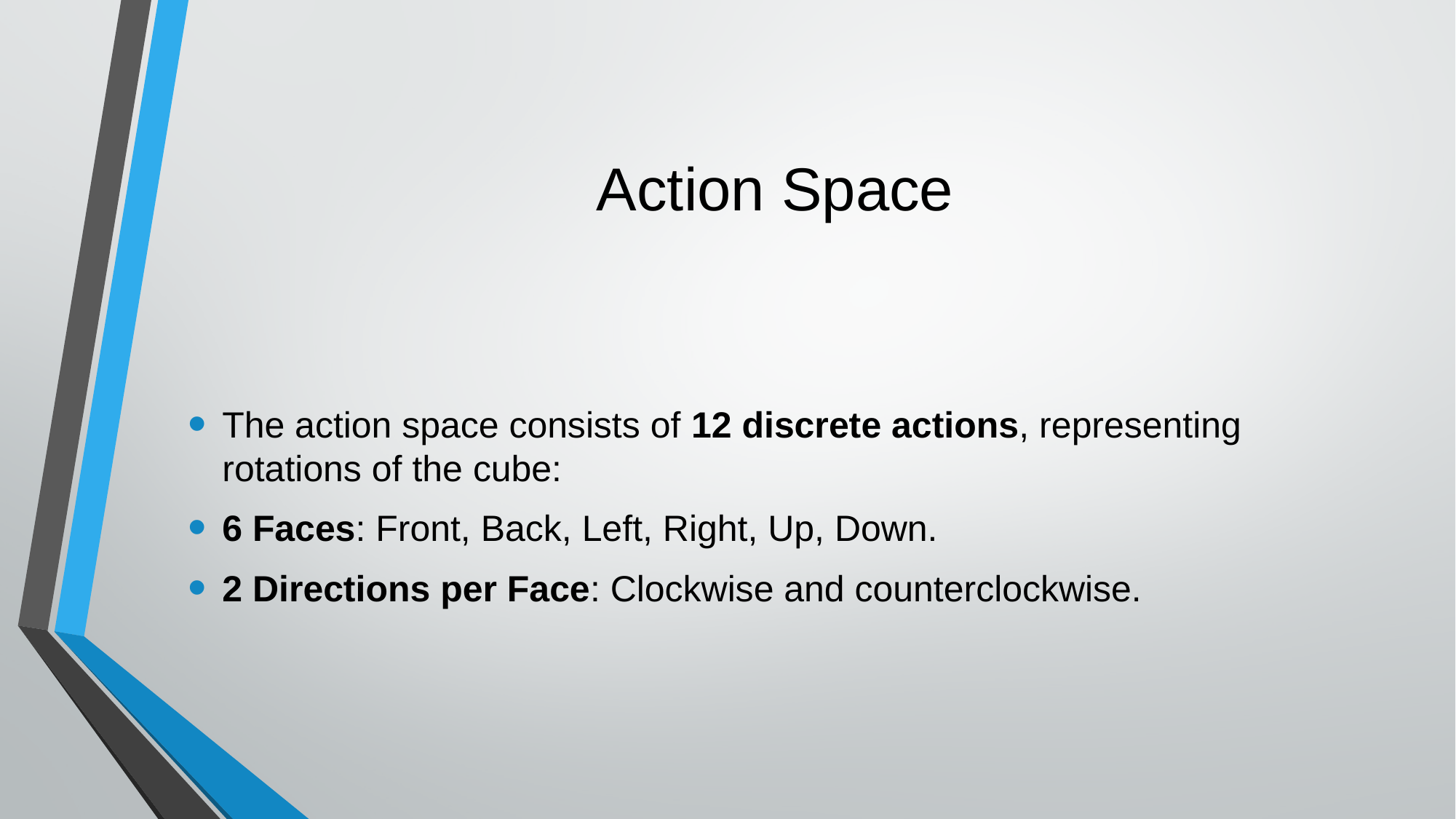

# Action Space
The action space consists of 12 discrete actions, representing rotations of the cube:
6 Faces: Front, Back, Left, Right, Up, Down.
2 Directions per Face: Clockwise and counterclockwise.